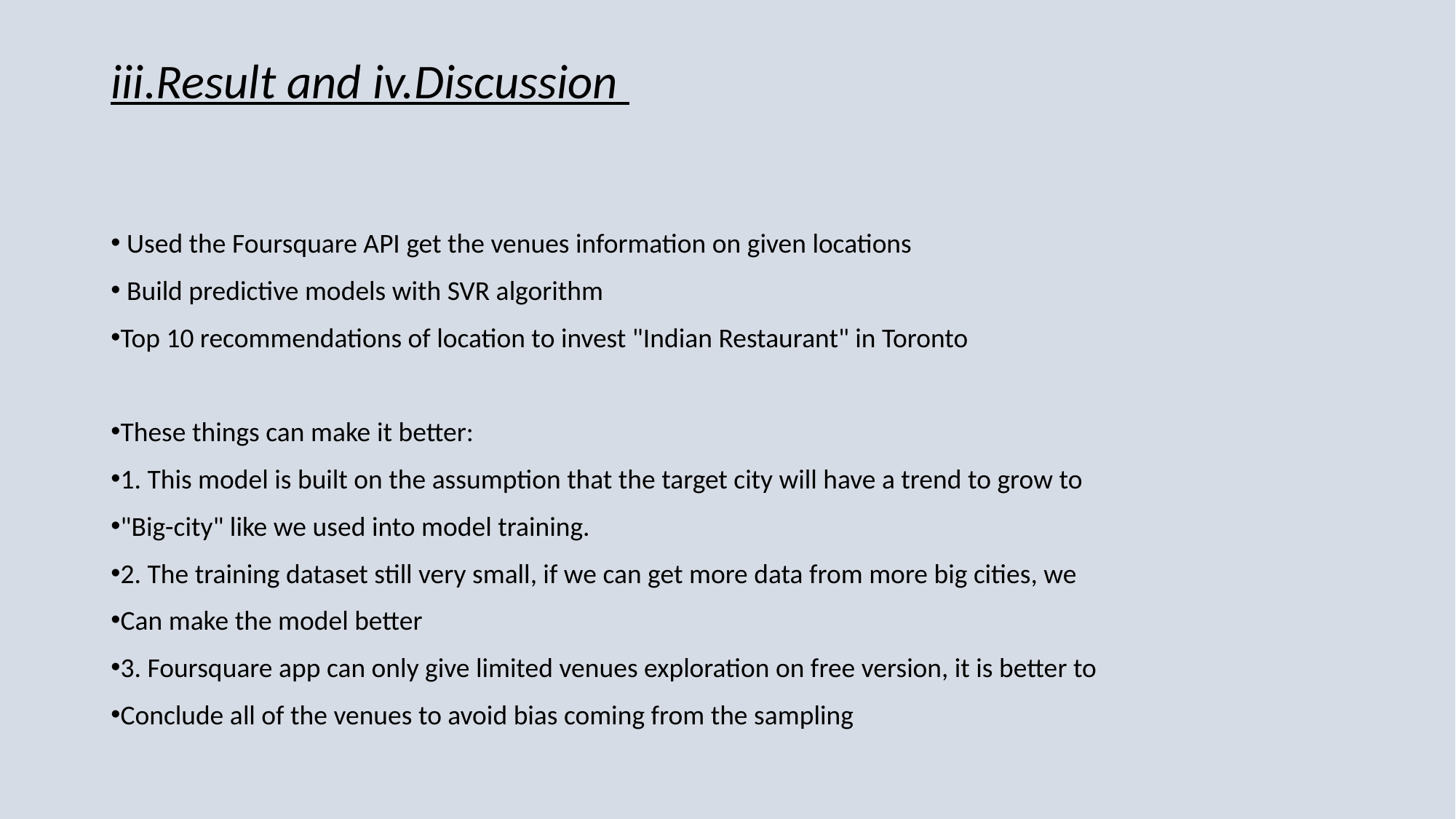

# iii.Result and iv.Discussion
 Used the Foursquare API get the venues information on given locations
 Build predictive models with SVR algorithm
Top 10 recommendations of location to invest "Indian Restaurant" in Toronto

These things can make it better:
1. This model is built on the assumption that the target city will have a trend to grow to
"Big-city" like we used into model training.
2. The training dataset still very small, if we can get more data from more big cities, we
Can make the model better
3. Foursquare app can only give limited venues exploration on free version, it is better to
Conclude all of the venues to avoid bias coming from the sampling